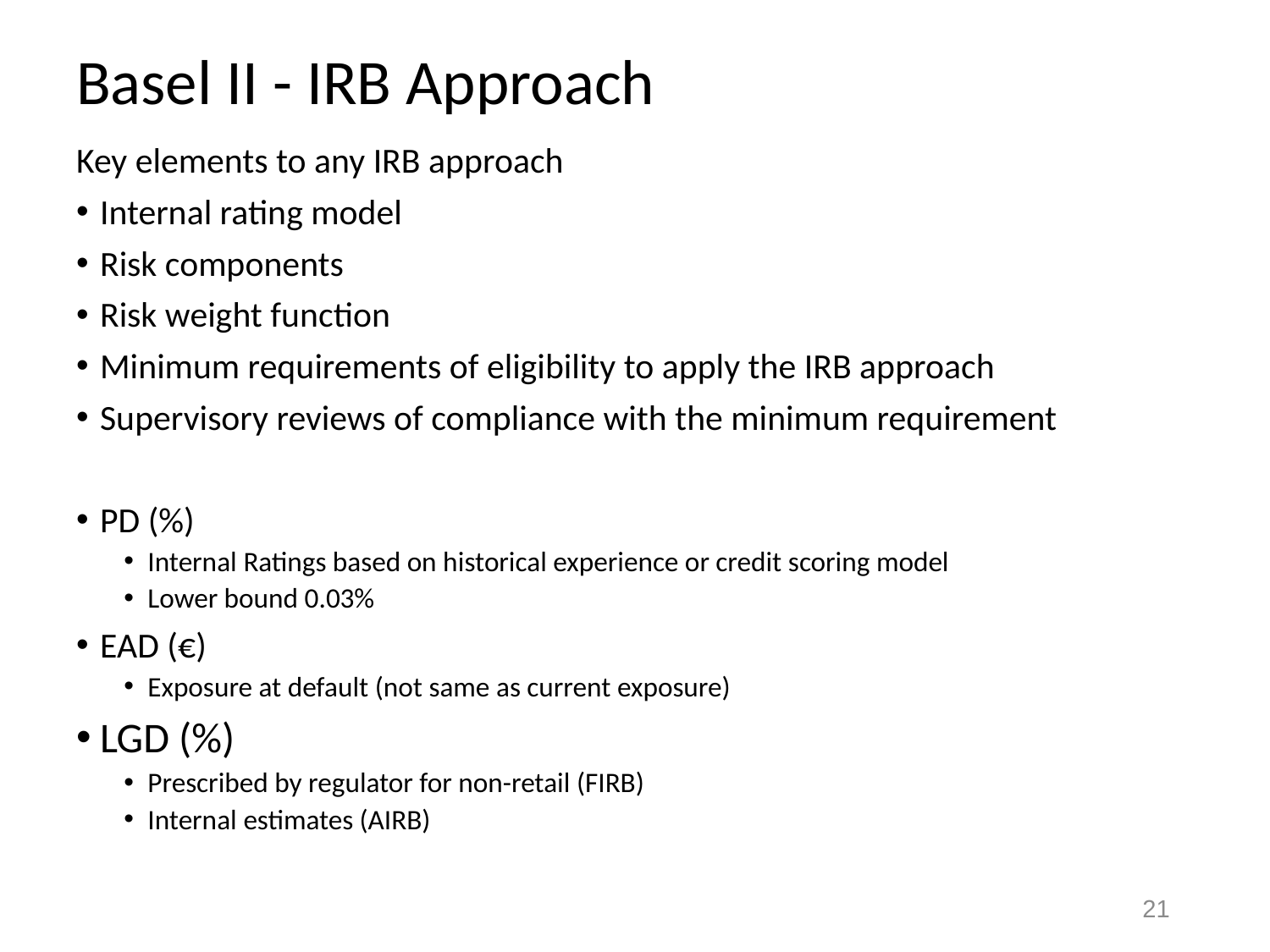

# Basel II - IRB Approach
Key elements to any IRB approach
Internal rating model
Risk components
Risk weight function
Minimum requirements of eligibility to apply the IRB approach
Supervisory reviews of compliance with the minimum requirement

PD (%)
Internal Ratings based on historical experience or credit scoring model
Lower bound 0.03%
EAD (€)
Exposure at default (not same as current exposure)
LGD (%)
Prescribed by regulator for non-retail (FIRB)
Internal estimates (AIRB)

21